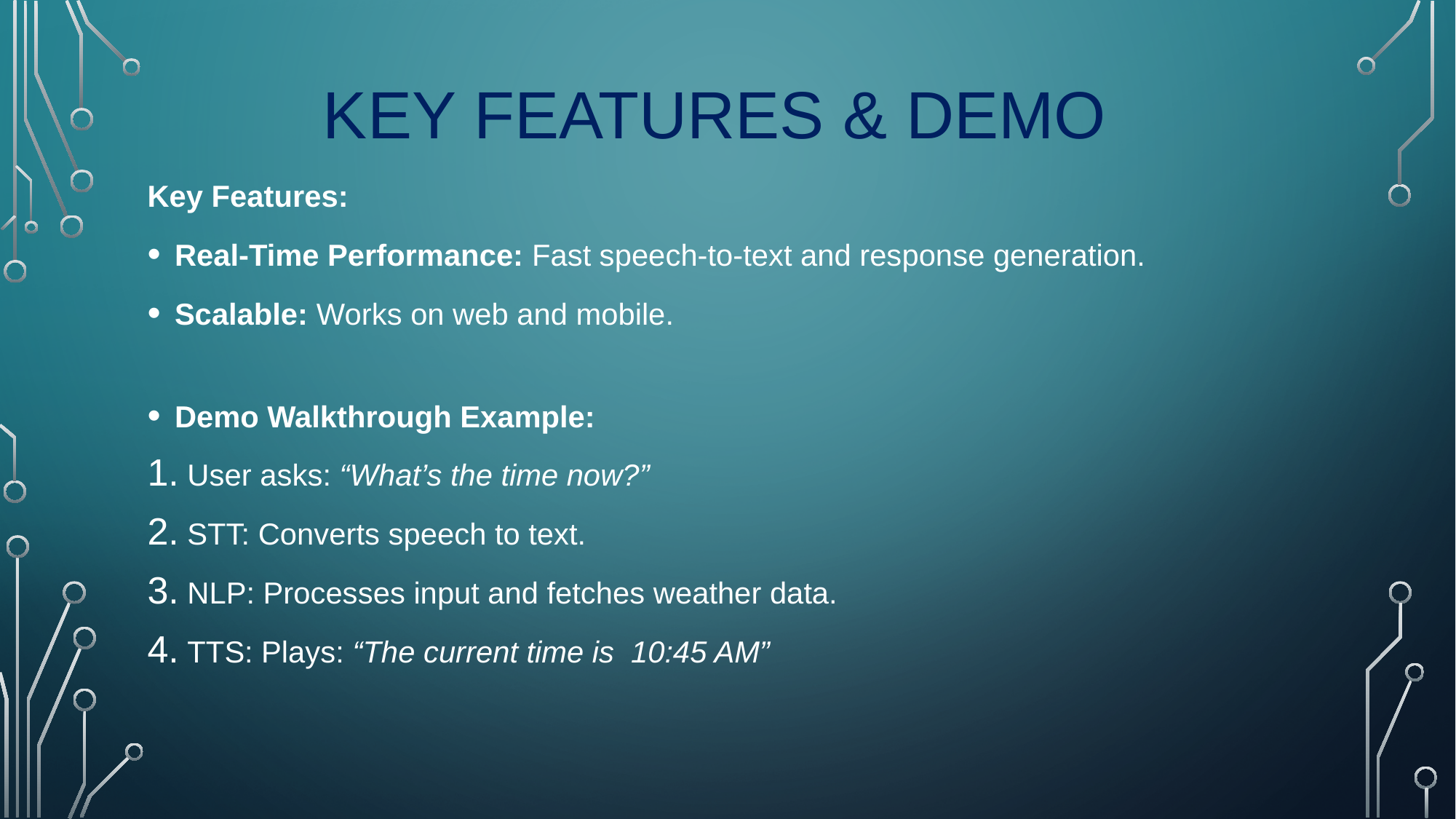

# KEY FEATURES & demo
Key Features:
Real-Time Performance: Fast speech-to-text and response generation.
Scalable: Works on web and mobile.
Demo Walkthrough Example:
 User asks: “What’s the time now?”
 STT: Converts speech to text.
 NLP: Processes input and fetches weather data.
 TTS: Plays: “The current time is  10:45 AM”